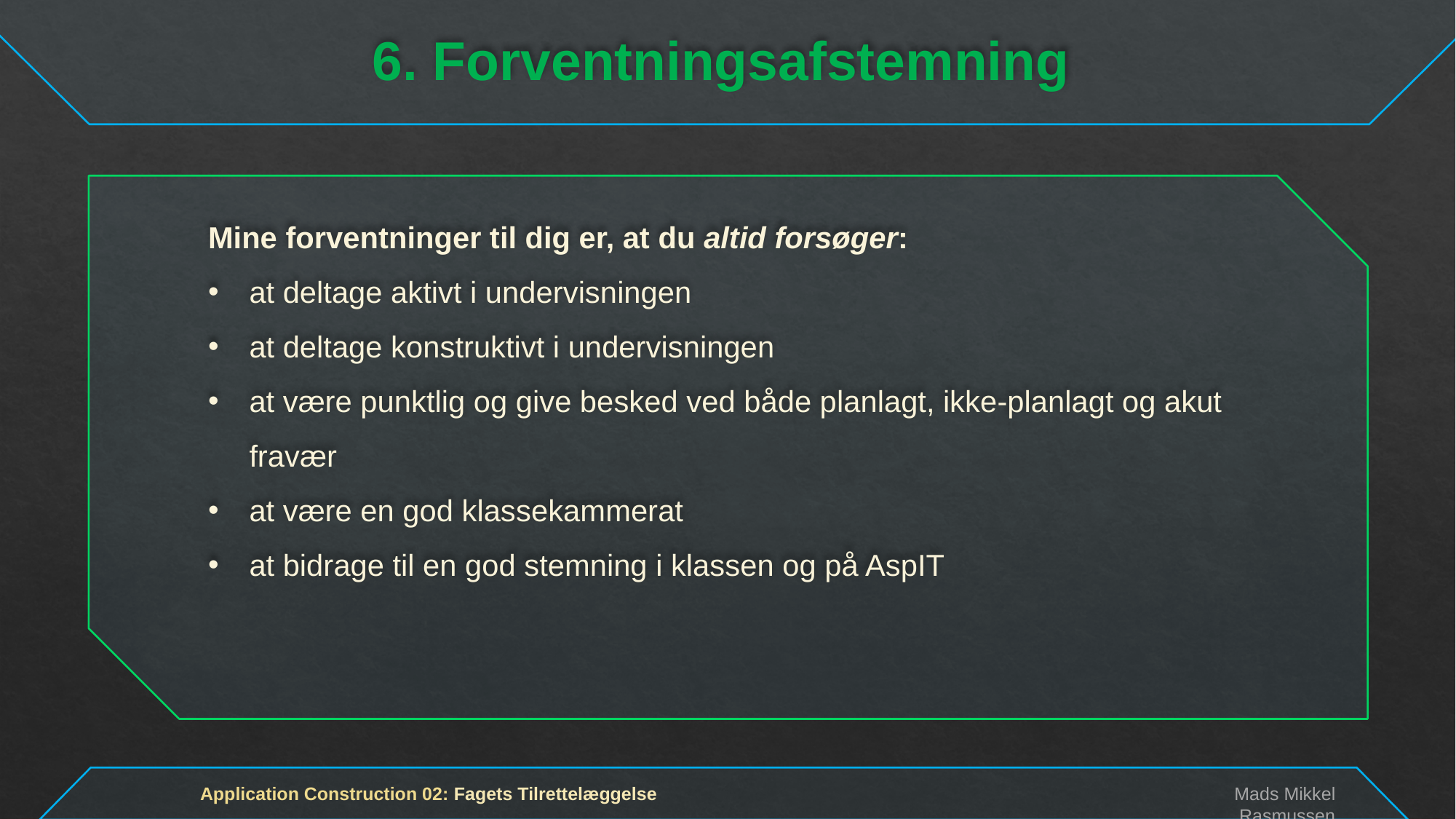

# 6. Forventningsafstemning

Mine forventninger til dig er, at du altid forsøger:
at deltage aktivt i undervisningen
at deltage konstruktivt i undervisningen
at være punktlig og give besked ved både planlagt, ikke-planlagt og akut fravær
at være en god klassekammerat
at bidrage til en god stemning i klassen og på AspIT

Application Construction 02: Fagets Tilrettelæggelse
Mads Mikkel Rasmussen